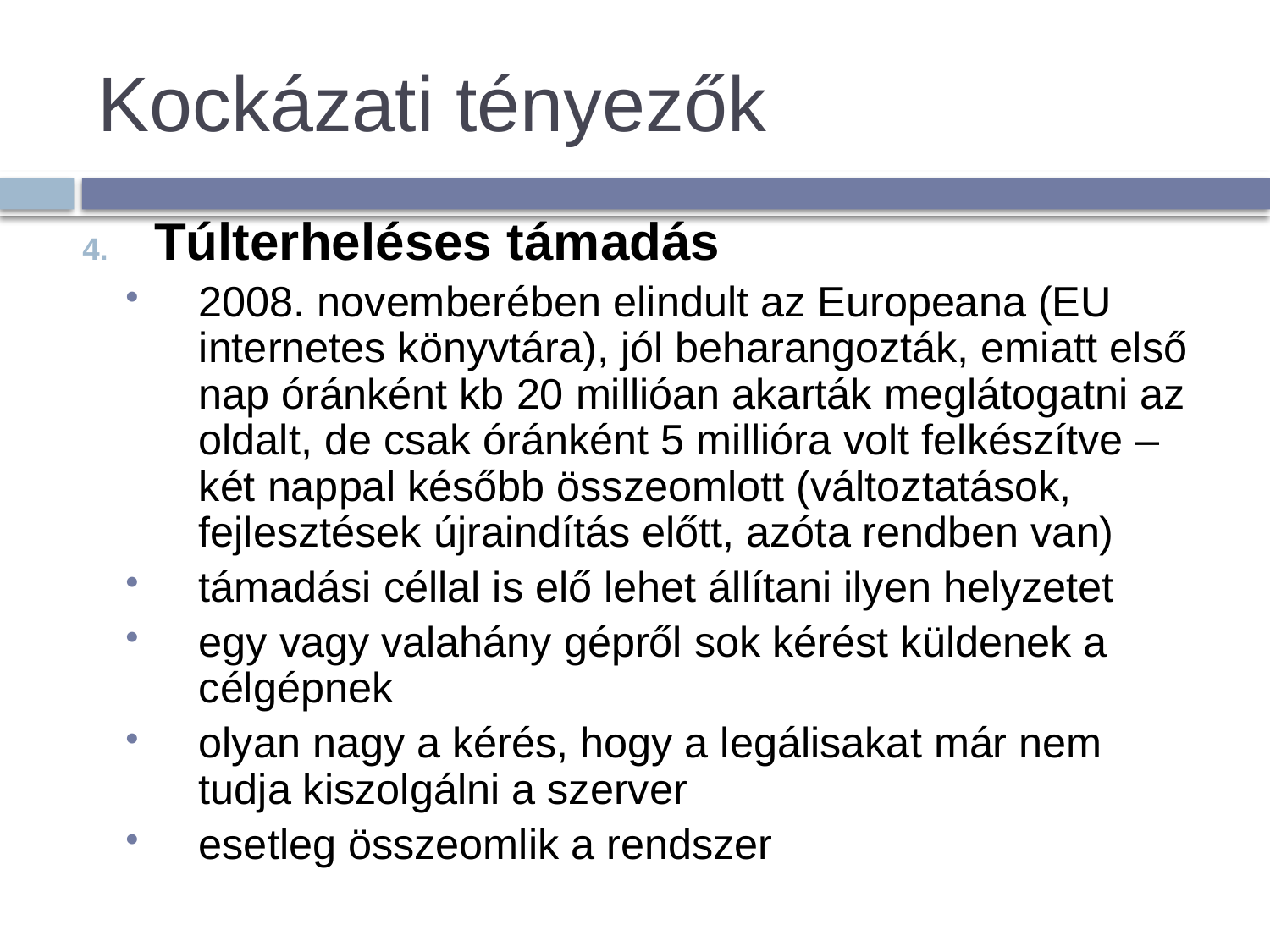

# Kockázati tényezők
Túlterheléses támadás
2008. novemberében elindult az Europeana (EU internetes könyvtára), jól beharangozták, emiatt első nap óránként kb 20 millióan akarták meglátogatni az oldalt, de csak óránként 5 millióra volt felkészítve – két nappal később összeomlott (változtatások, fejlesztések újraindítás előtt, azóta rendben van)
támadási céllal is elő lehet állítani ilyen helyzetet
egy vagy valahány gépről sok kérést küldenek a célgépnek
olyan nagy a kérés, hogy a legálisakat már nem tudja kiszolgálni a szerver
esetleg összeomlik a rendszer